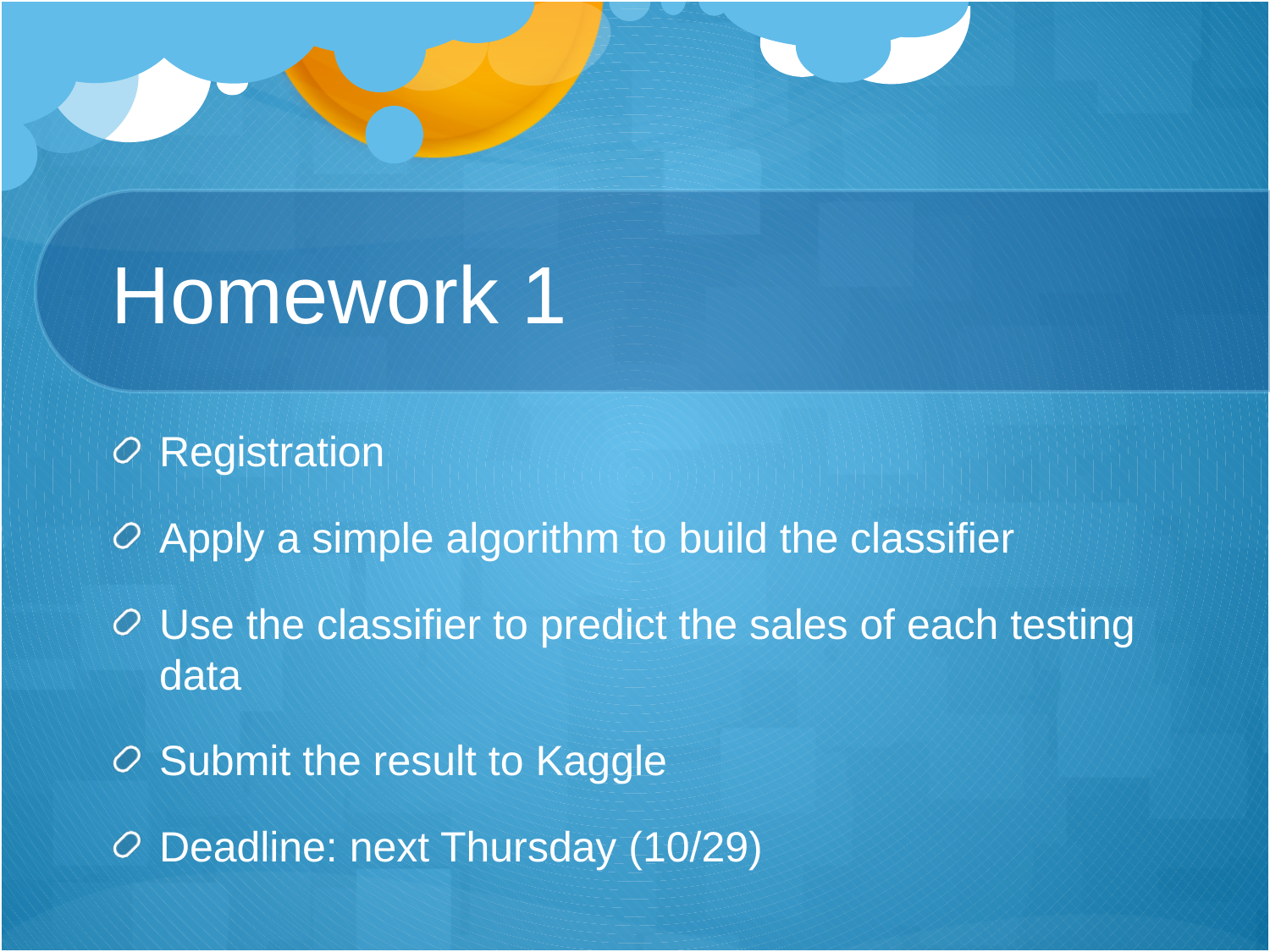

# Homework 1
Registration
Apply a simple algorithm to build the classifier
Use the classifier to predict the sales of each testing data
Submit the result to Kaggle
Deadline: next Thursday (10/29)